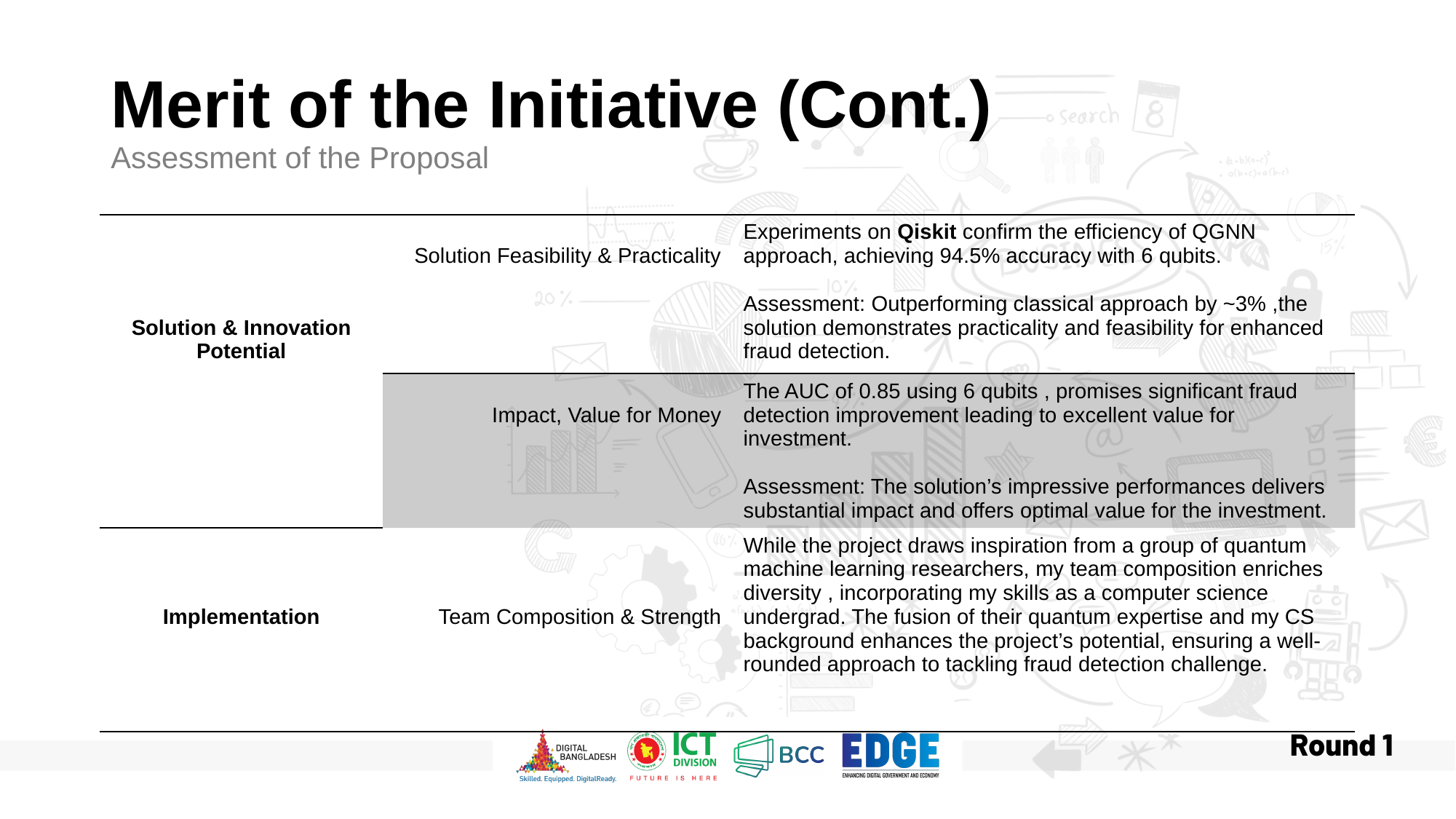

# Merit of the Initiative (Cont.) Assessment of the Proposal
| Solution & Innovation Potential | Solution Feasibility & Practicality | Experiments on Qiskit confirm the efficiency of QGNN approach, achieving 94.5% accuracy with 6 qubits. Assessment: Outperforming classical approach by ~3% ,the solution demonstrates practicality and feasibility for enhanced fraud detection. |
| --- | --- | --- |
|  | Impact, Value for Money | The AUC of 0.85 using 6 qubits , promises significant fraud detection improvement leading to excellent value for investment. Assessment: The solution’s impressive performances delivers substantial impact and offers optimal value for the investment. |
| Implementation | Team Composition & Strength | While the project draws inspiration from a group of quantum machine learning researchers, my team composition enriches diversity , incorporating my skills as a computer science undergrad. The fusion of their quantum expertise and my CS background enhances the project’s potential, ensuring a well-rounded approach to tackling fraud detection challenge. |
Round 1